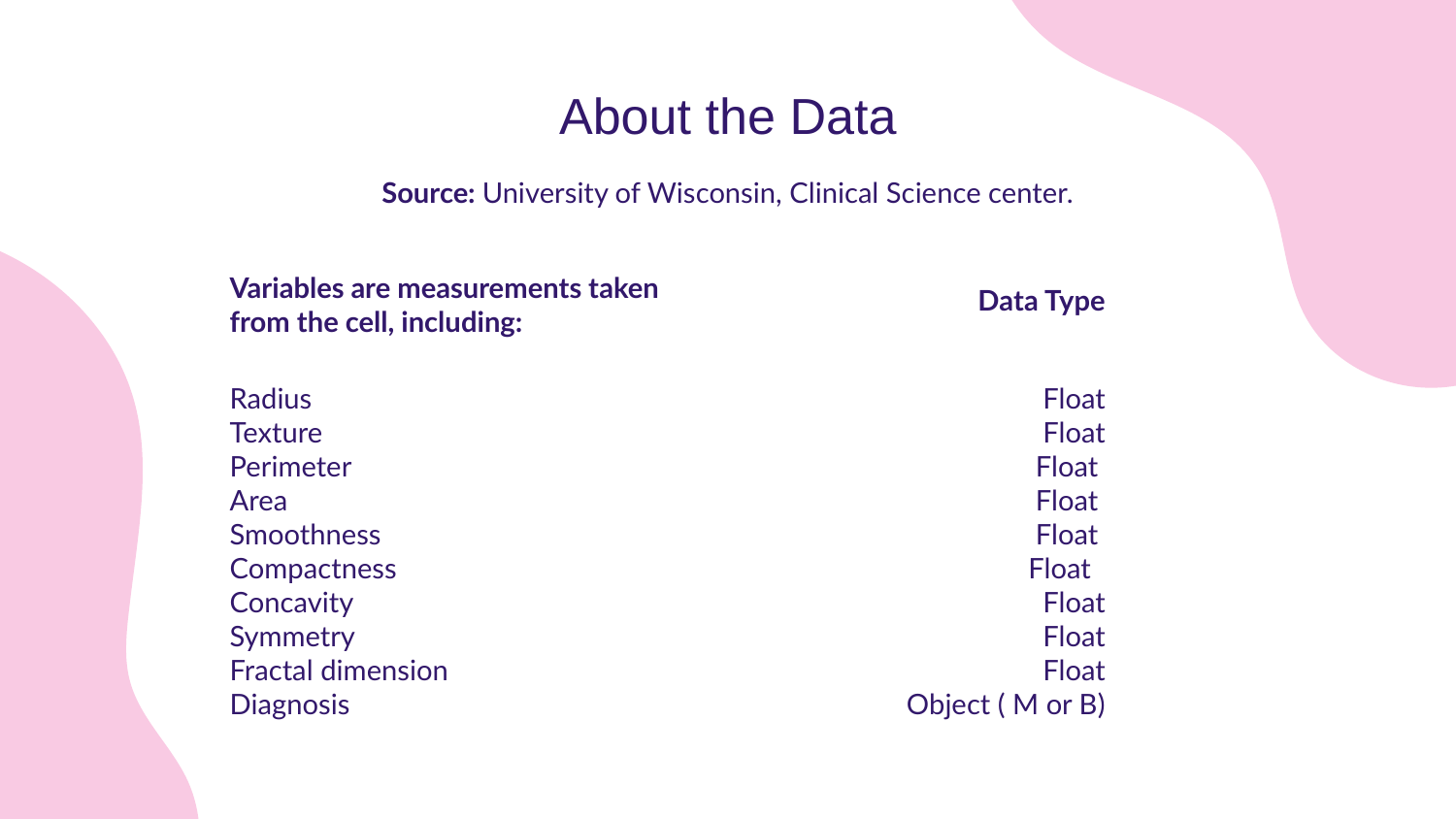

About the Data

Source: University of Wisconsin, Clinical Science center.

Variables are measurements taken from the cell, including:
Data Type
Radius
Texture
Perimeter
Area
Smoothness
Compactness
Concavity
Symmetry
Fractal dimension
Diagnosis
Float
Float
Float
Float
Float
Float
Float
Float
Float
Object ( M or B)